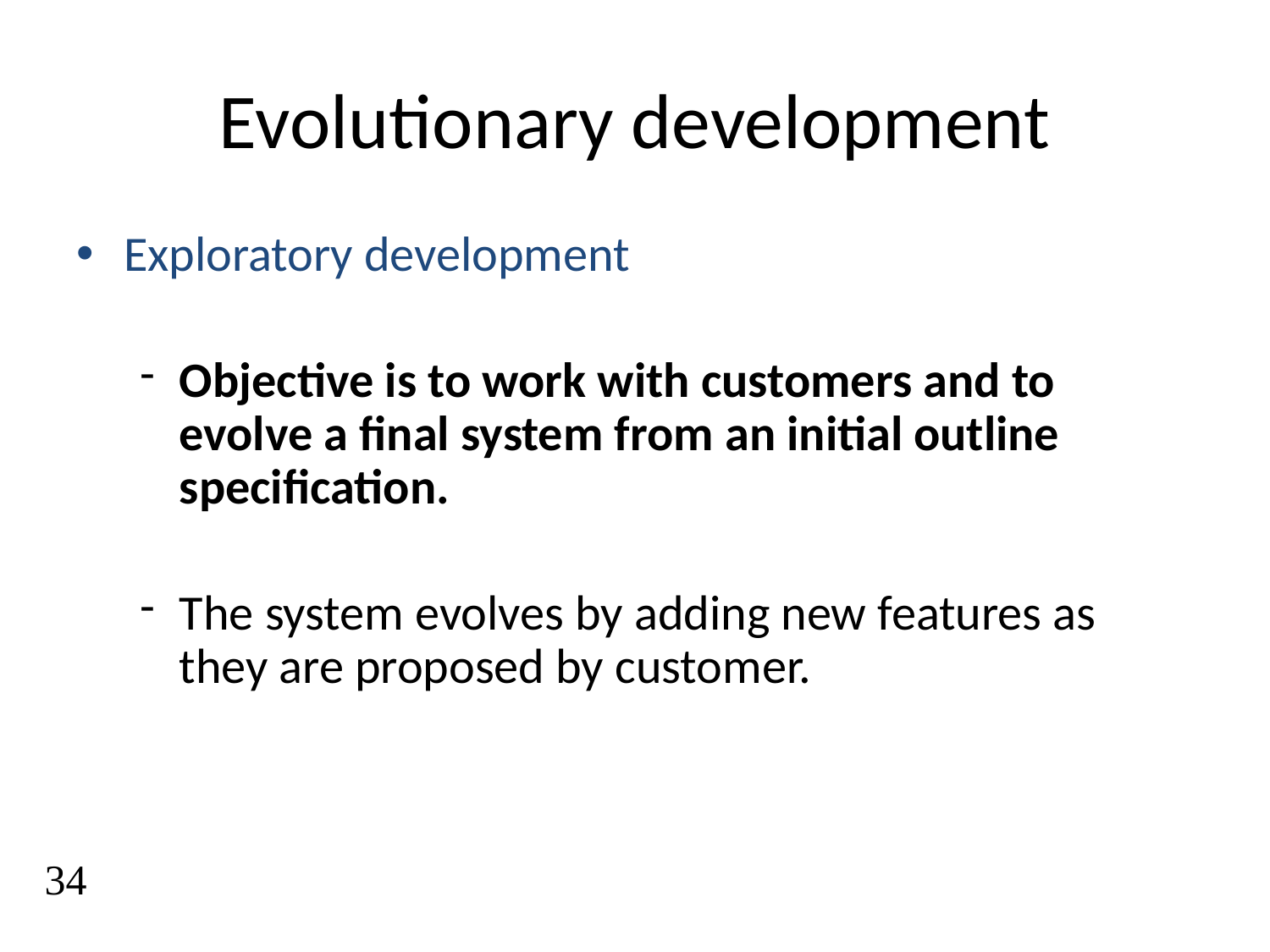

# Evolutionary development
Exploratory development

Objective is to work with customers and to evolve a final system from an initial outline specification.

The system evolves by adding new features as they are proposed by customer.